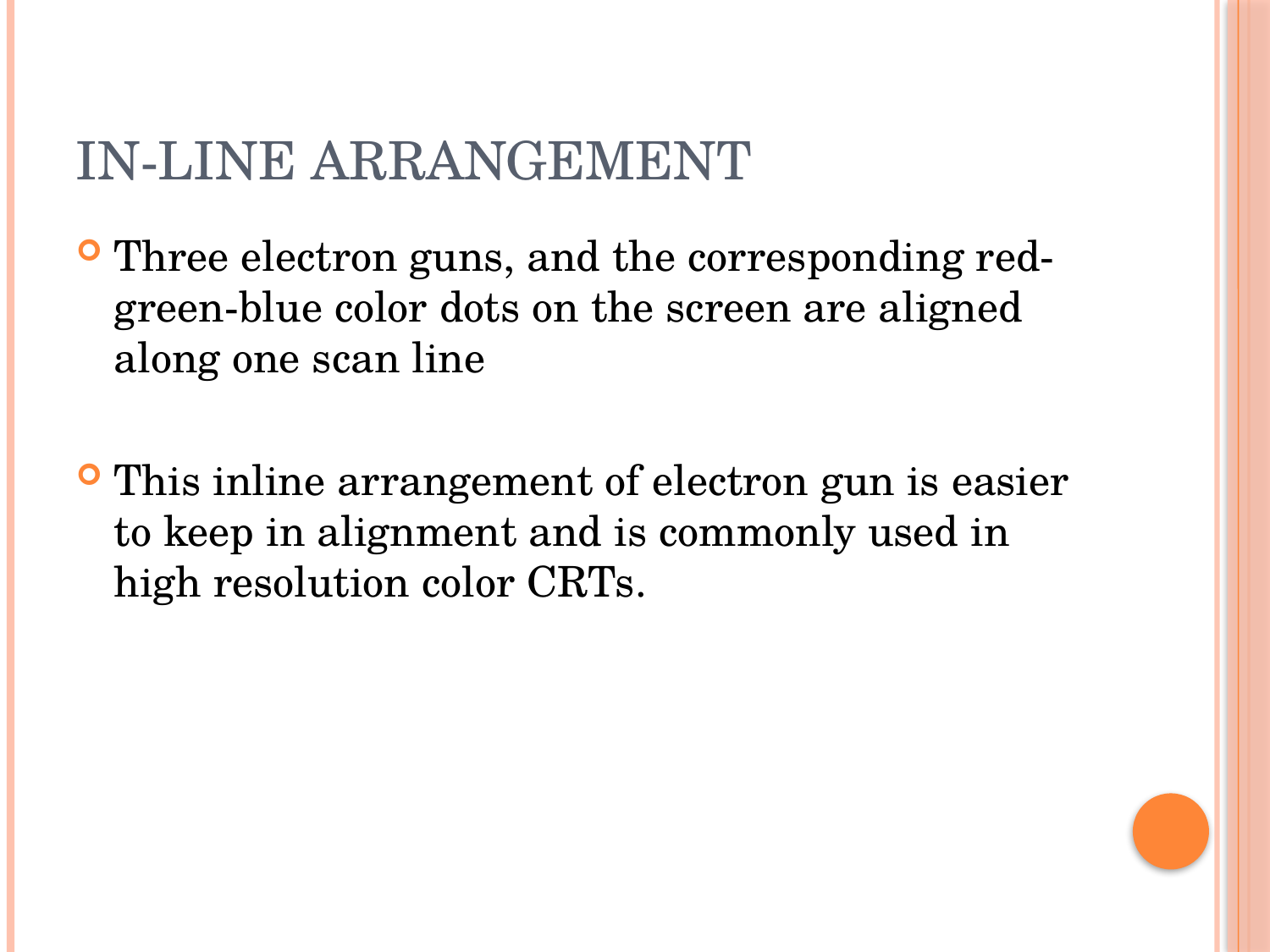

# In-line arrangement
Three electron guns, and the corresponding red-green-blue color dots on the screen are aligned along one scan line

This inline arrangement of electron gun is easier to keep in alignment and is commonly used in high resolution color CRTs.